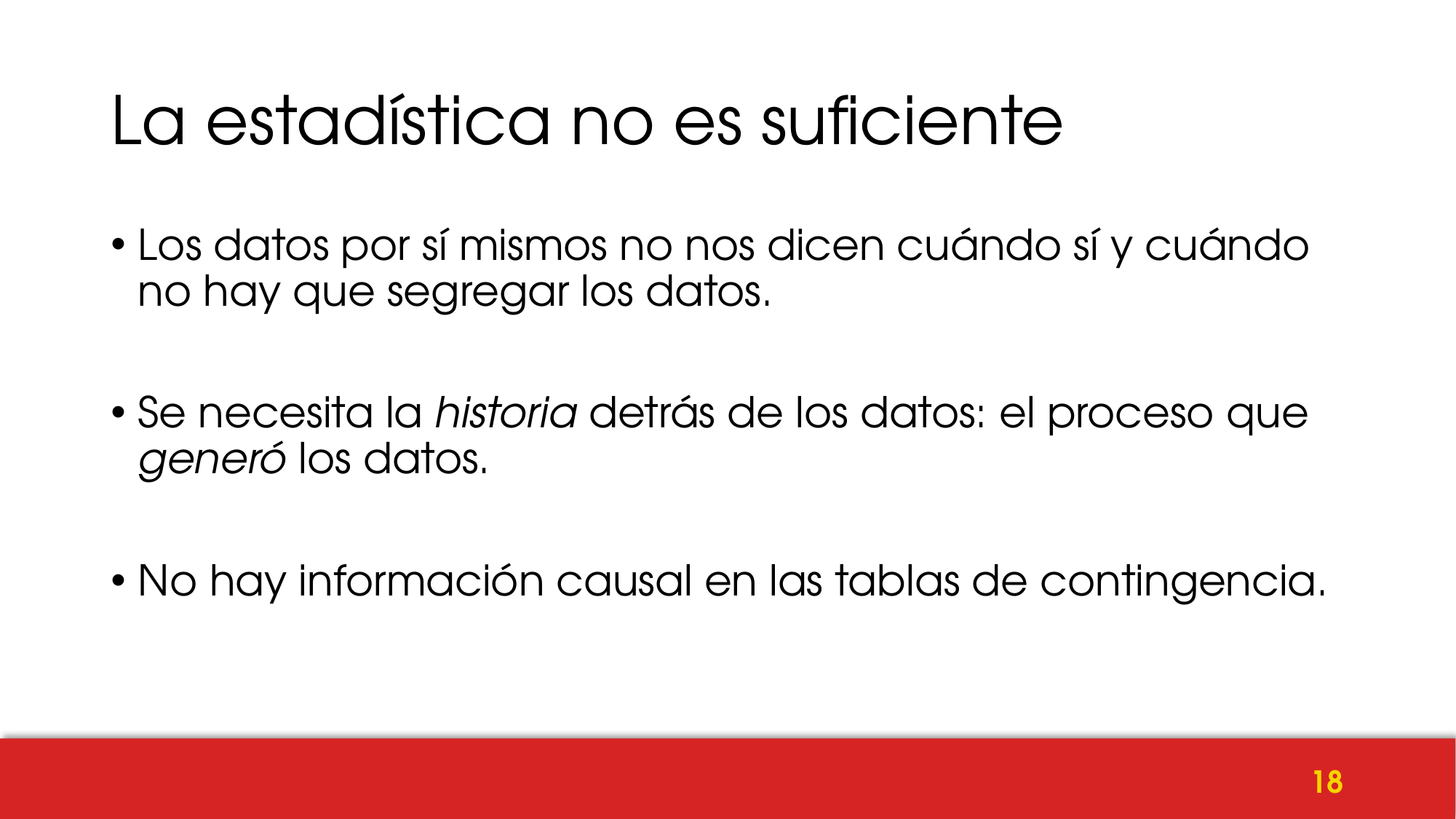

# La estadística no es suficiente
Los datos por sí mismos no nos dicen cuándo sí y cuándo no hay que segregar los datos.

Se necesita la historia detrás de los datos: el proceso que generó los datos.

No hay información causal en las tablas de contingencia.

18